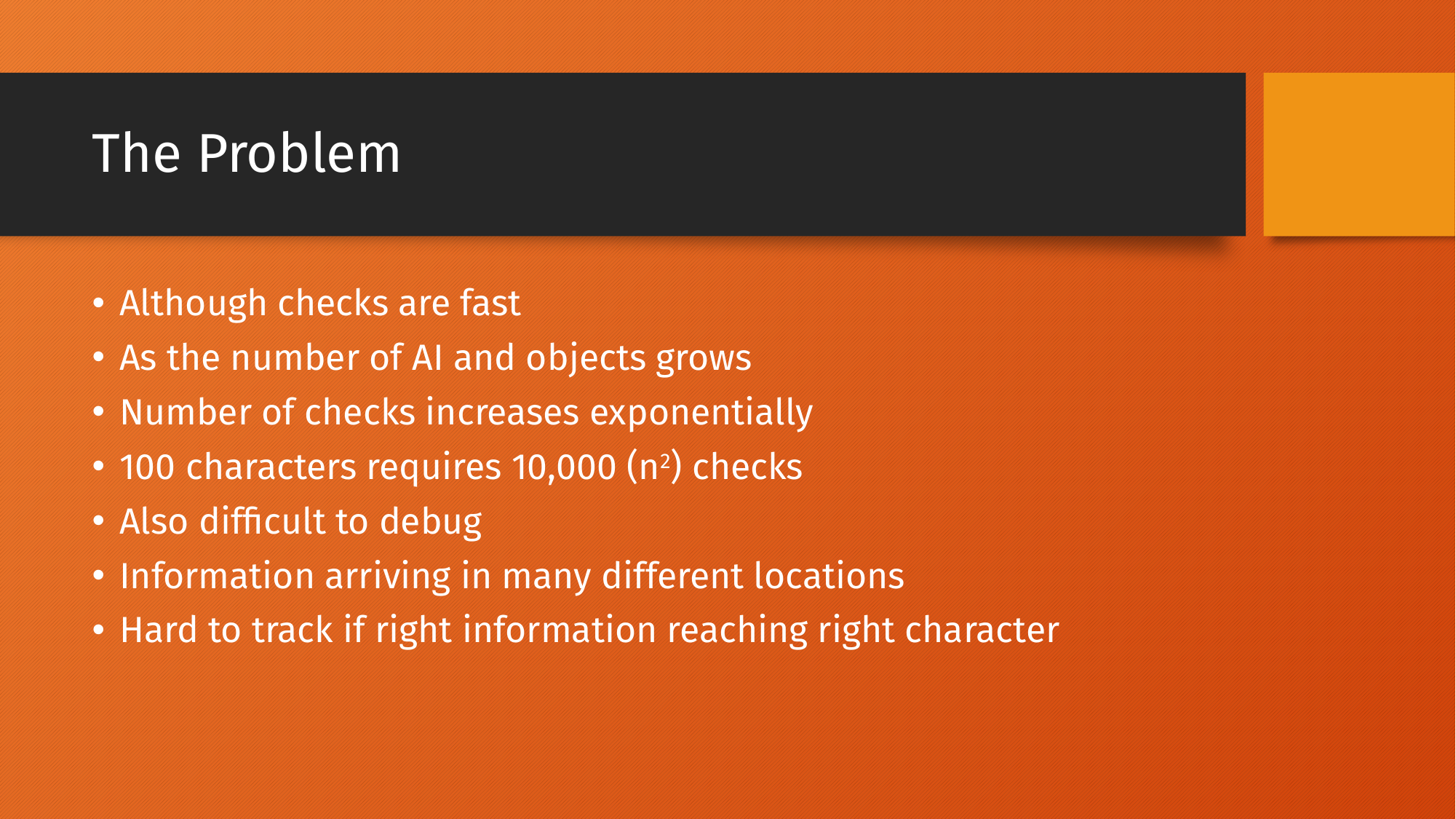

# The Problem
Although checks are fast
As the number of AI and objects grows
Number of checks increases exponentially
100 characters requires 10,000 (n2) checks
Also difficult to debug
Information arriving in many different locations
Hard to track if right information reaching right character